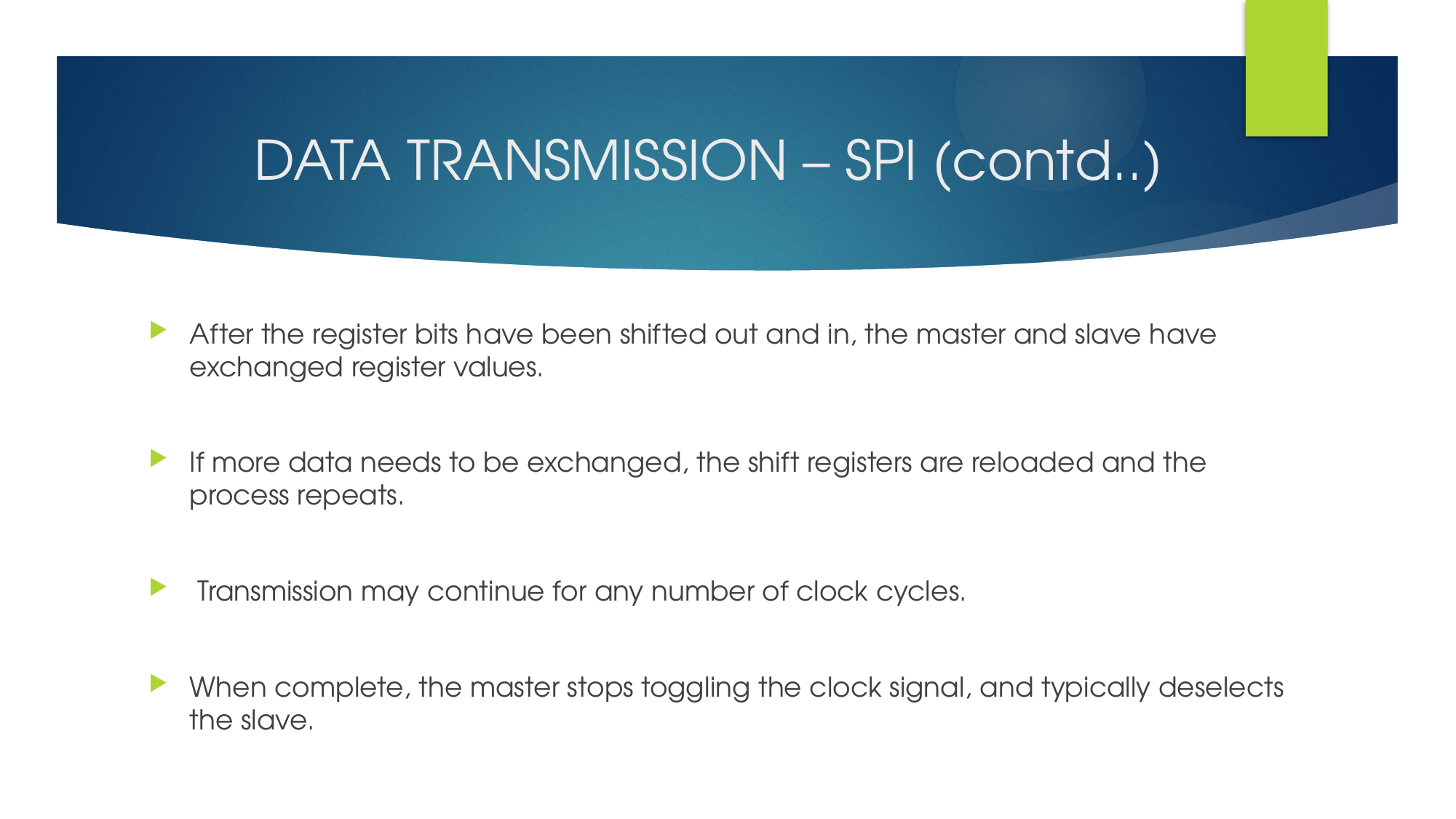

# DATA TRANSMISSION – SPI (contd..)
After the register bits have been shifted out and in, the master and slave have exchanged register values.

If more data needs to be exchanged, the shift registers are reloaded and the process repeats.

 Transmission may continue for any number of clock cycles.

When complete, the master stops toggling the clock signal, and typically deselects the slave.